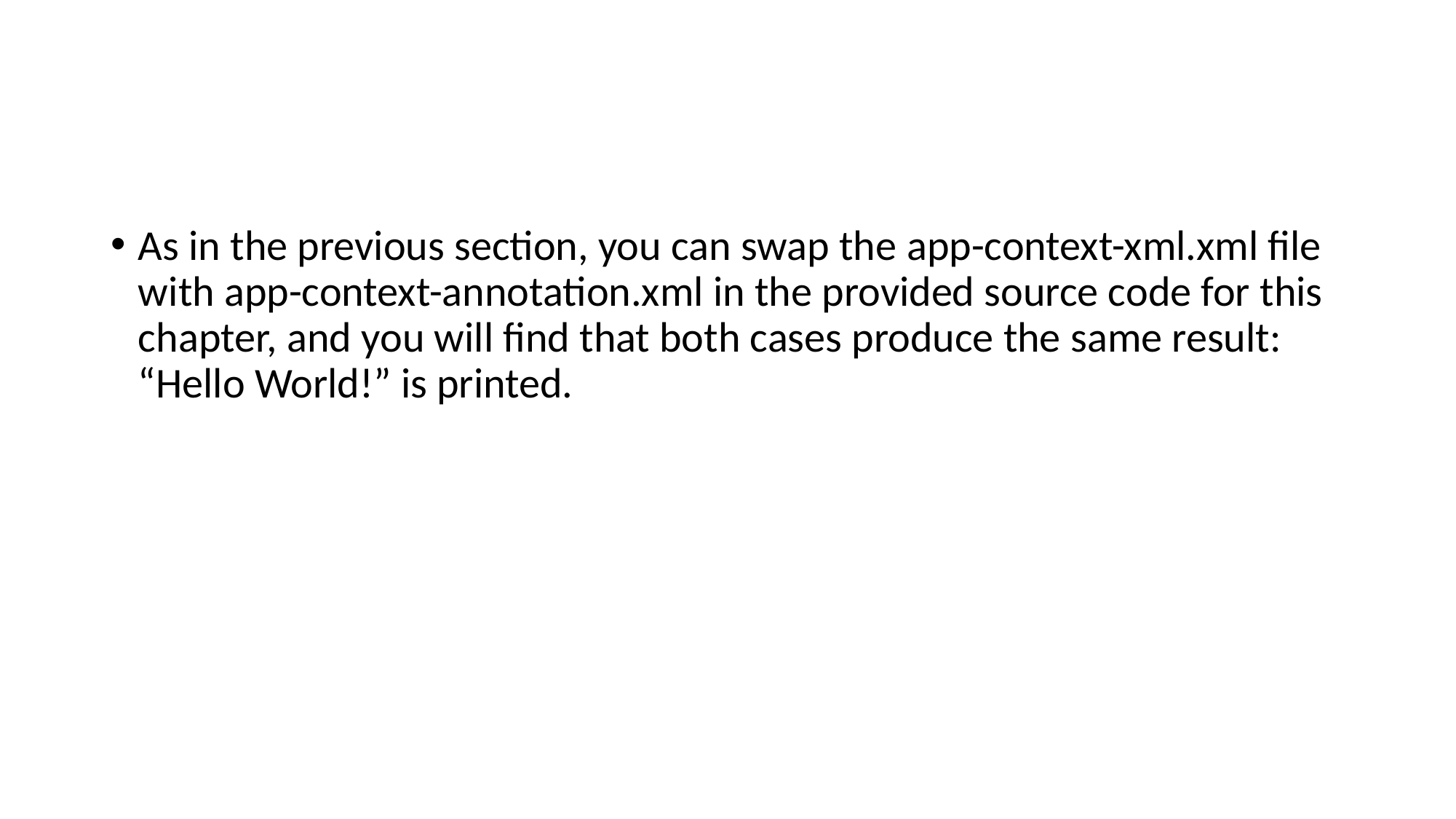

#
As in the previous section, you can swap the app-context-xml.xml file with app-context-annotation.xml in the provided source code for this chapter, and you will find that both cases produce the same result: “Hello World!” is printed.